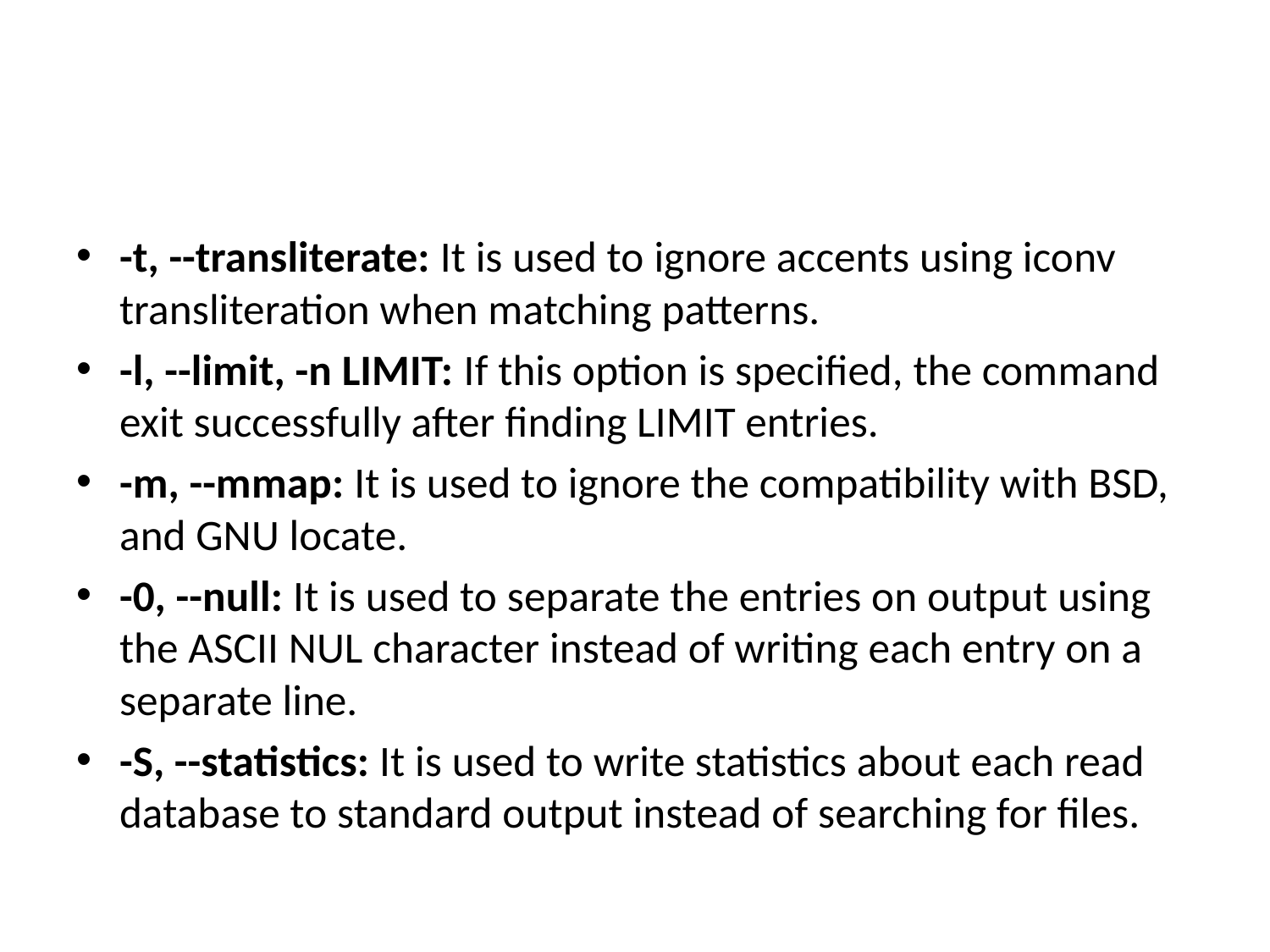

#
-t, --transliterate: It is used to ignore accents using iconv transliteration when matching patterns.
-l, --limit, -n LIMIT: If this option is specified, the command exit successfully after finding LIMIT entries.
-m, --mmap: It is used to ignore the compatibility with BSD, and GNU locate.
-0, --null: It is used to separate the entries on output using the ASCII NUL character instead of writing each entry on a separate line.
-S, --statistics: It is used to write statistics about each read database to standard output instead of searching for files.